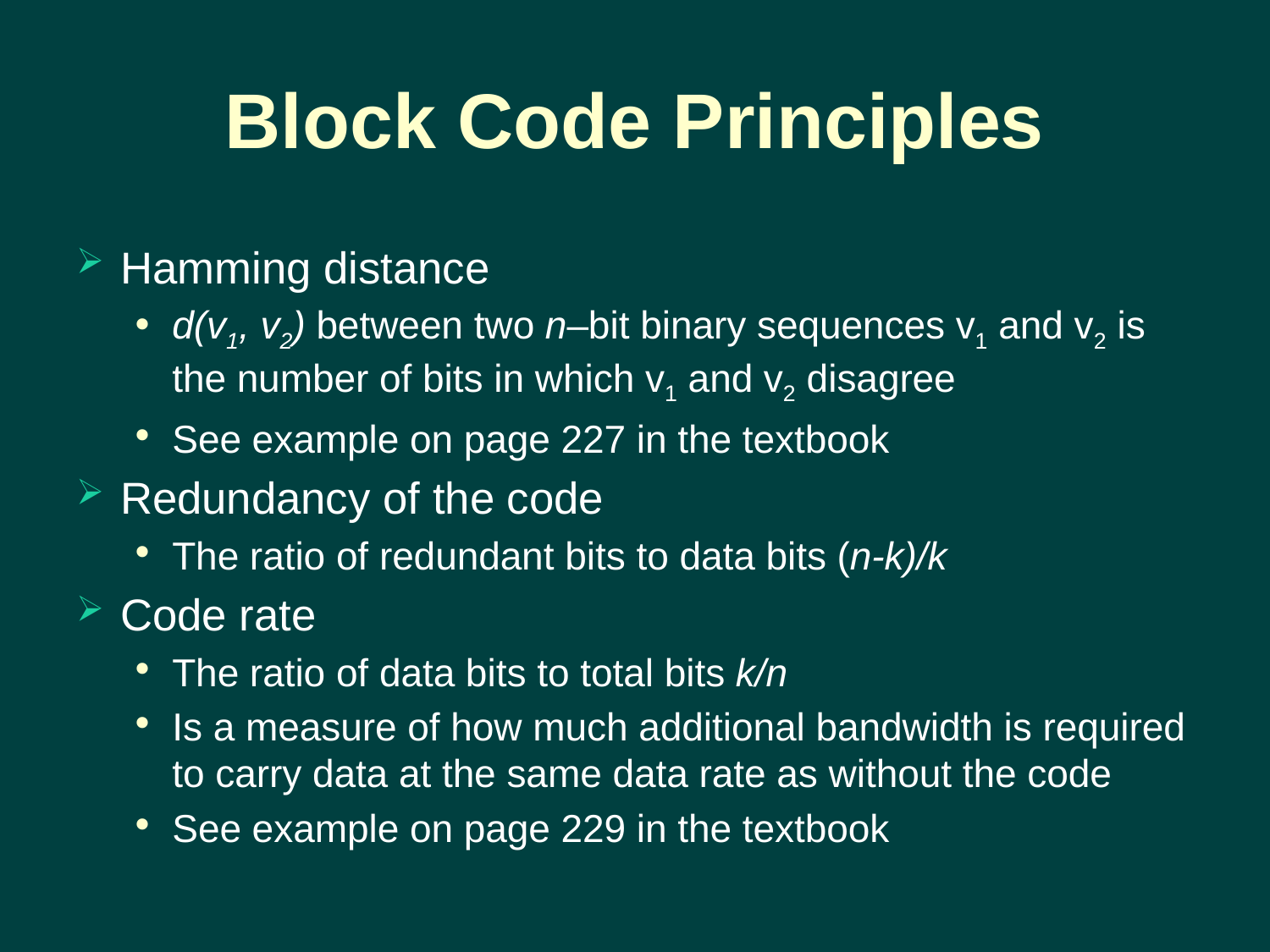

# Block Code Principles
Hamming distance
d(v1, v2) between two n–bit binary sequences v1 and v2 is the number of bits in which v1 and v2 disagree
See example on page 227 in the textbook
Redundancy of the code
The ratio of redundant bits to data bits (n-k)/k
Code rate
The ratio of data bits to total bits k/n
Is a measure of how much additional bandwidth is required to carry data at the same data rate as without the code
See example on page 229 in the textbook